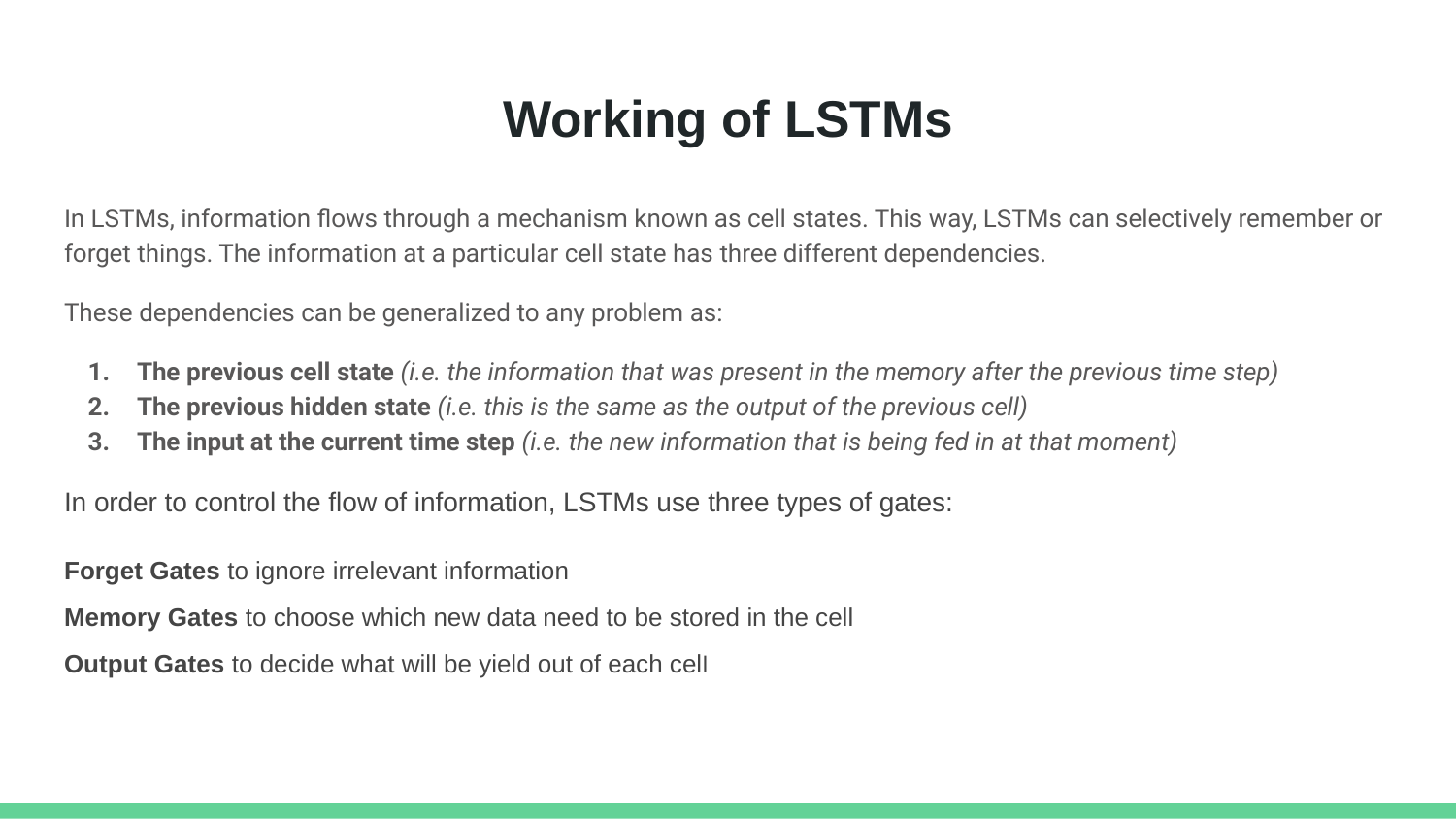

# Working of LSTMs
In LSTMs, information flows through a mechanism known as cell states. This way, LSTMs can selectively remember or forget things. The information at a particular cell state has three different dependencies.
These dependencies can be generalized to any problem as:
The previous cell state (i.e. the information that was present in the memory after the previous time step)
The previous hidden state (i.e. this is the same as the output of the previous cell)
The input at the current time step (i.e. the new information that is being fed in at that moment)
In order to control the flow of information, LSTMs use three types of gates:
Forget Gates to ignore irrelevant information
Memory Gates to choose which new data need to be stored in the cell
Output Gates to decide what will be yield out of each cell